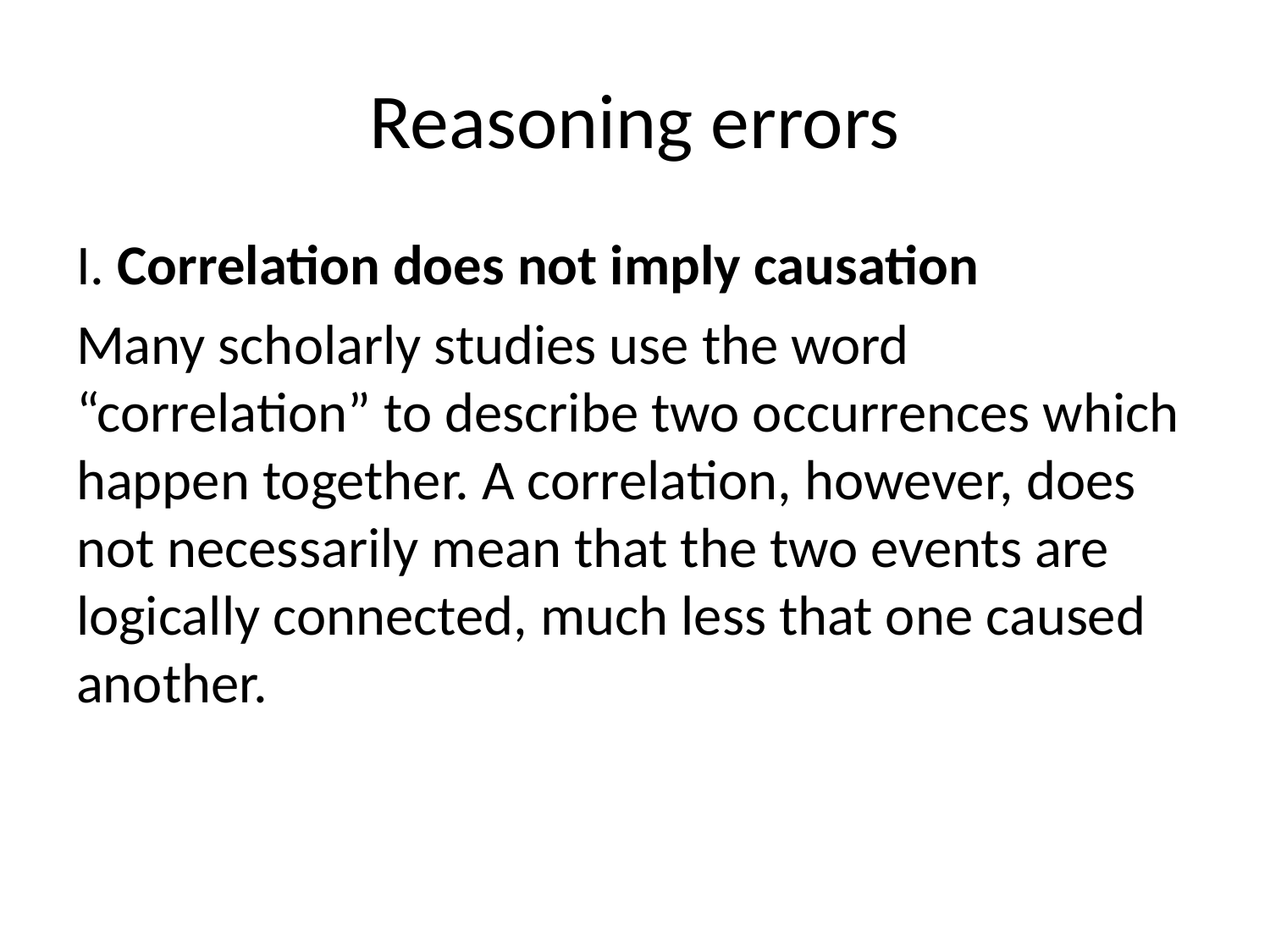

# Reasoning errors
I. Correlation does not imply causation
Many scholarly studies use the word “correlation” to describe two occurrences which happen together. A correlation, however, does not necessarily mean that the two events are logically connected, much less that one caused another.